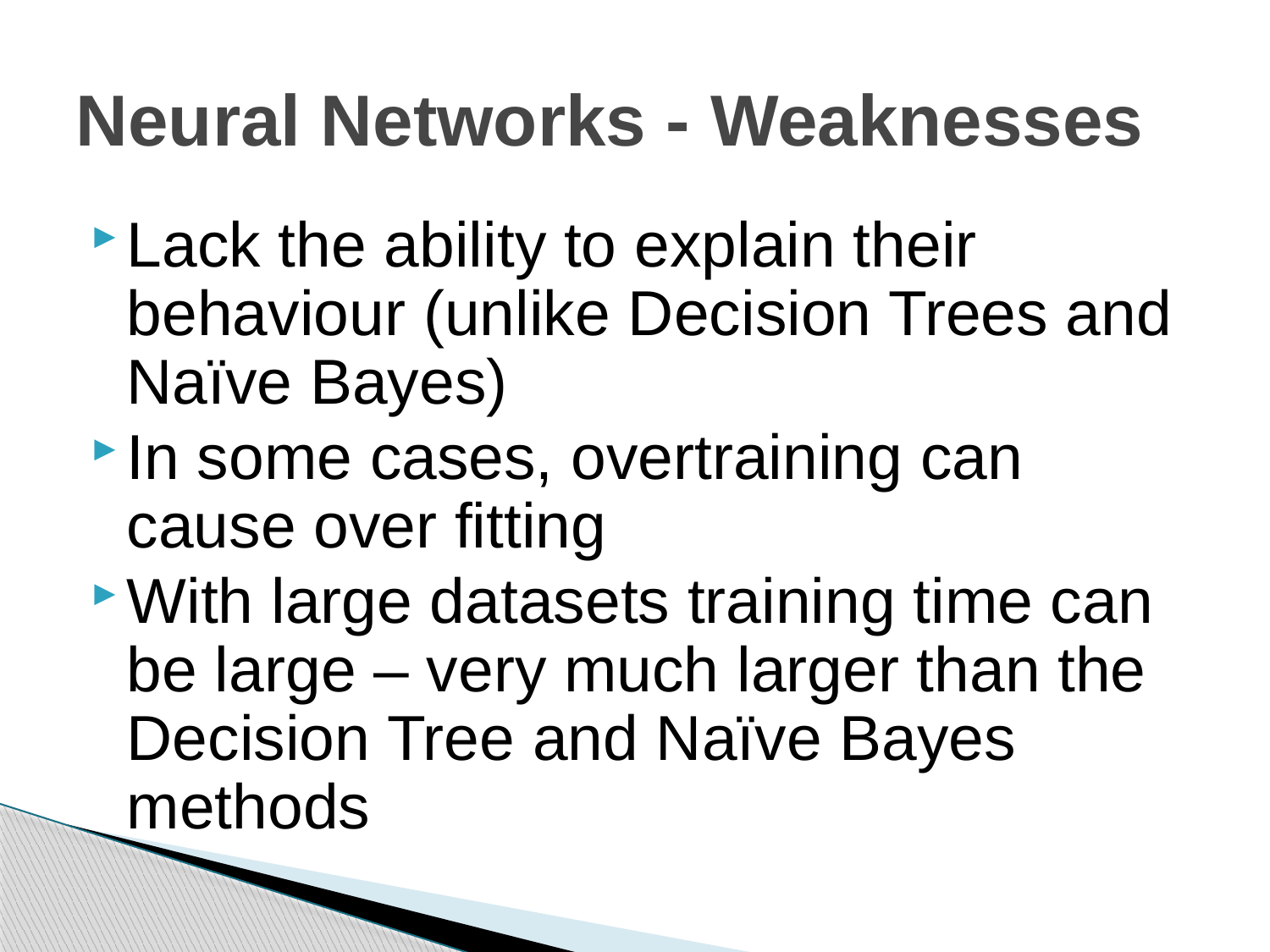

# Neural Networks - Weaknesses
Lack the ability to explain their behaviour (unlike Decision Trees and Naïve Bayes)
In some cases, overtraining can cause over fitting
With large datasets training time can be large – very much larger than the Decision Tree and Naïve Bayes methods